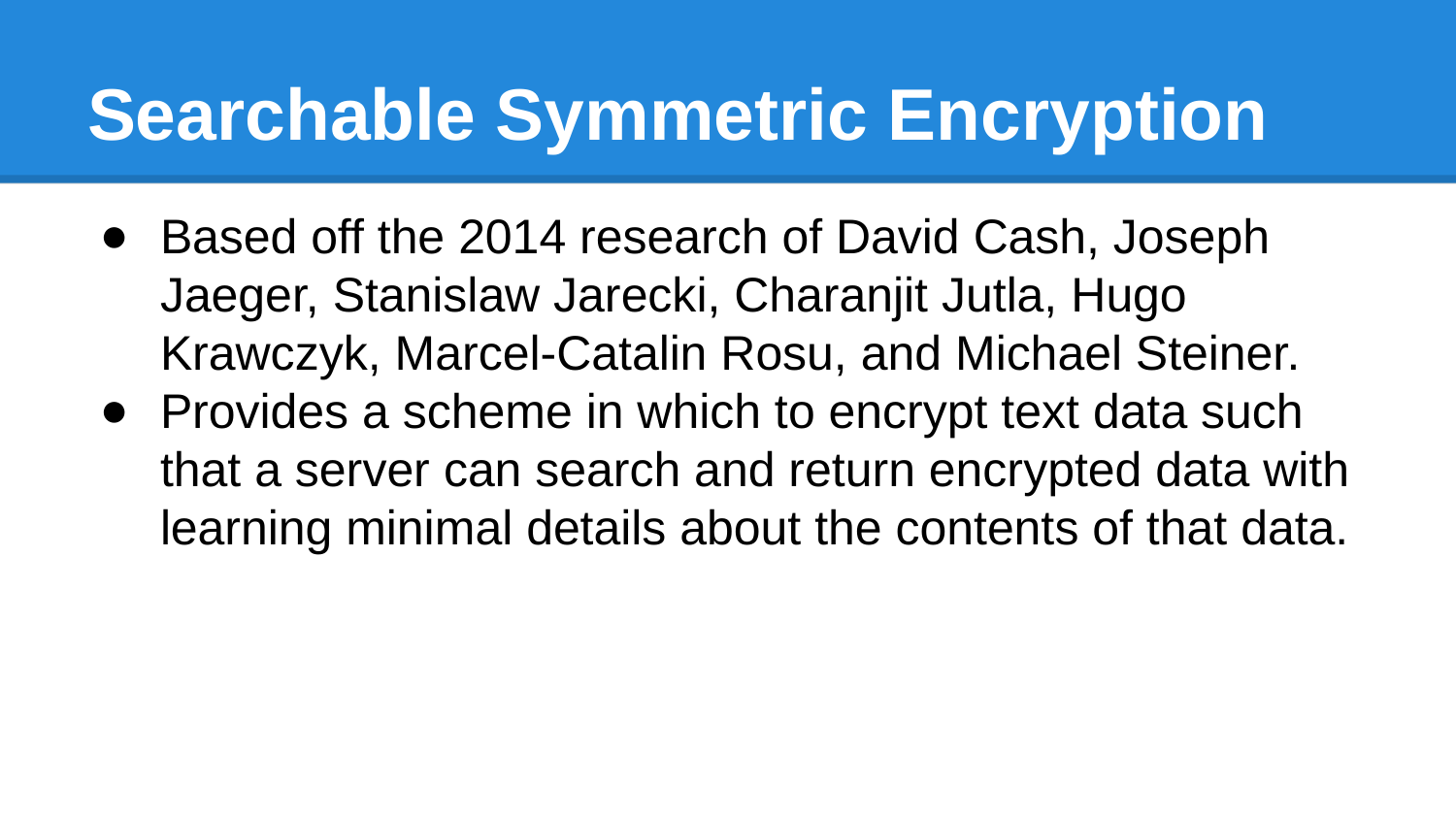

# Searchable Symmetric Encryption
Based off the 2014 research of David Cash, Joseph Jaeger, Stanislaw Jarecki, Charanjit Jutla, Hugo Krawczyk, Marcel-Catalin Rosu, and Michael Steiner.
Provides a scheme in which to encrypt text data such that a server can search and return encrypted data with learning minimal details about the contents of that data.